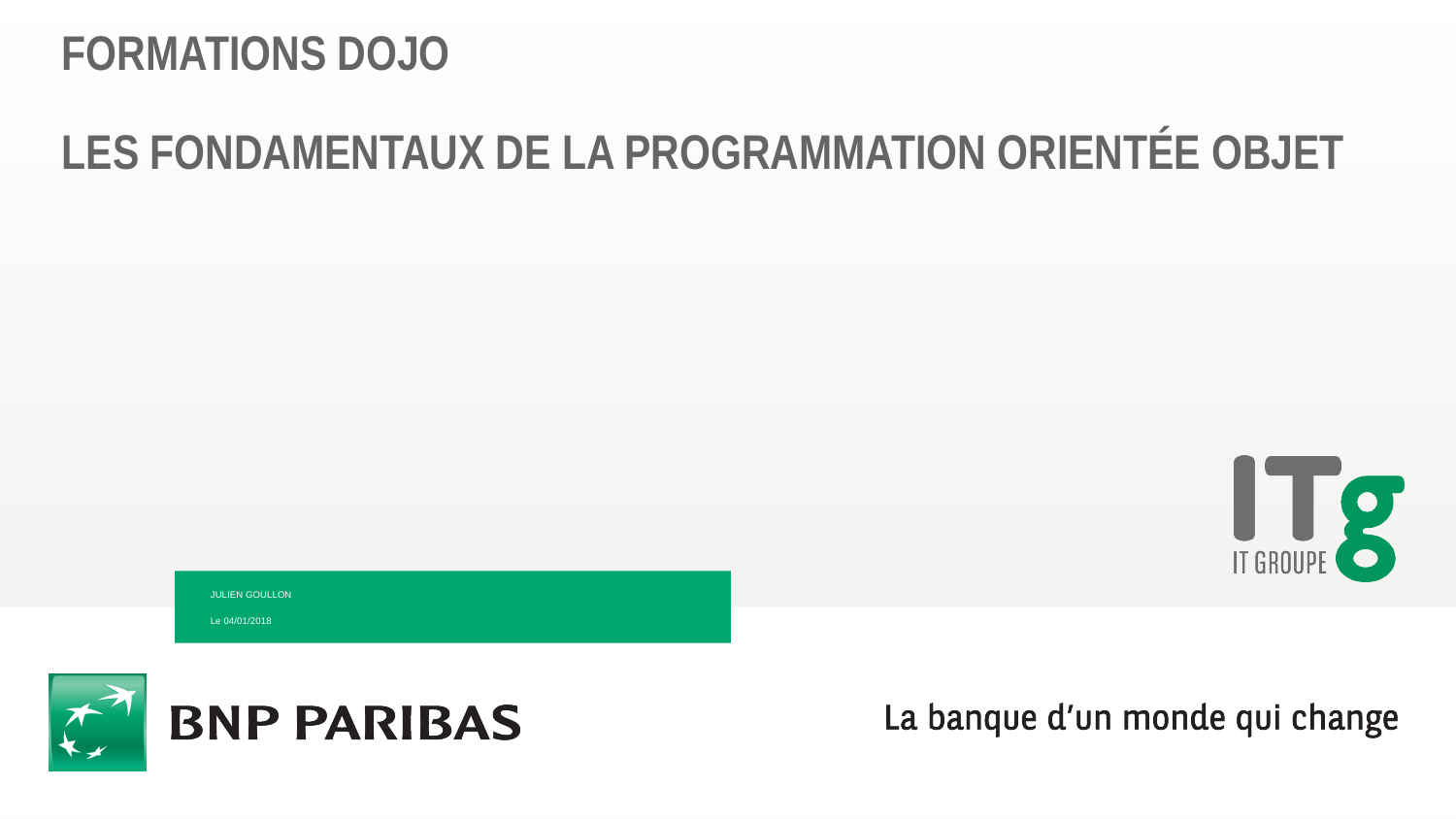

# Formations Dojo Les fondamentaux de la Programmation orientée objet
Julien goullon
Le 04/01/2018